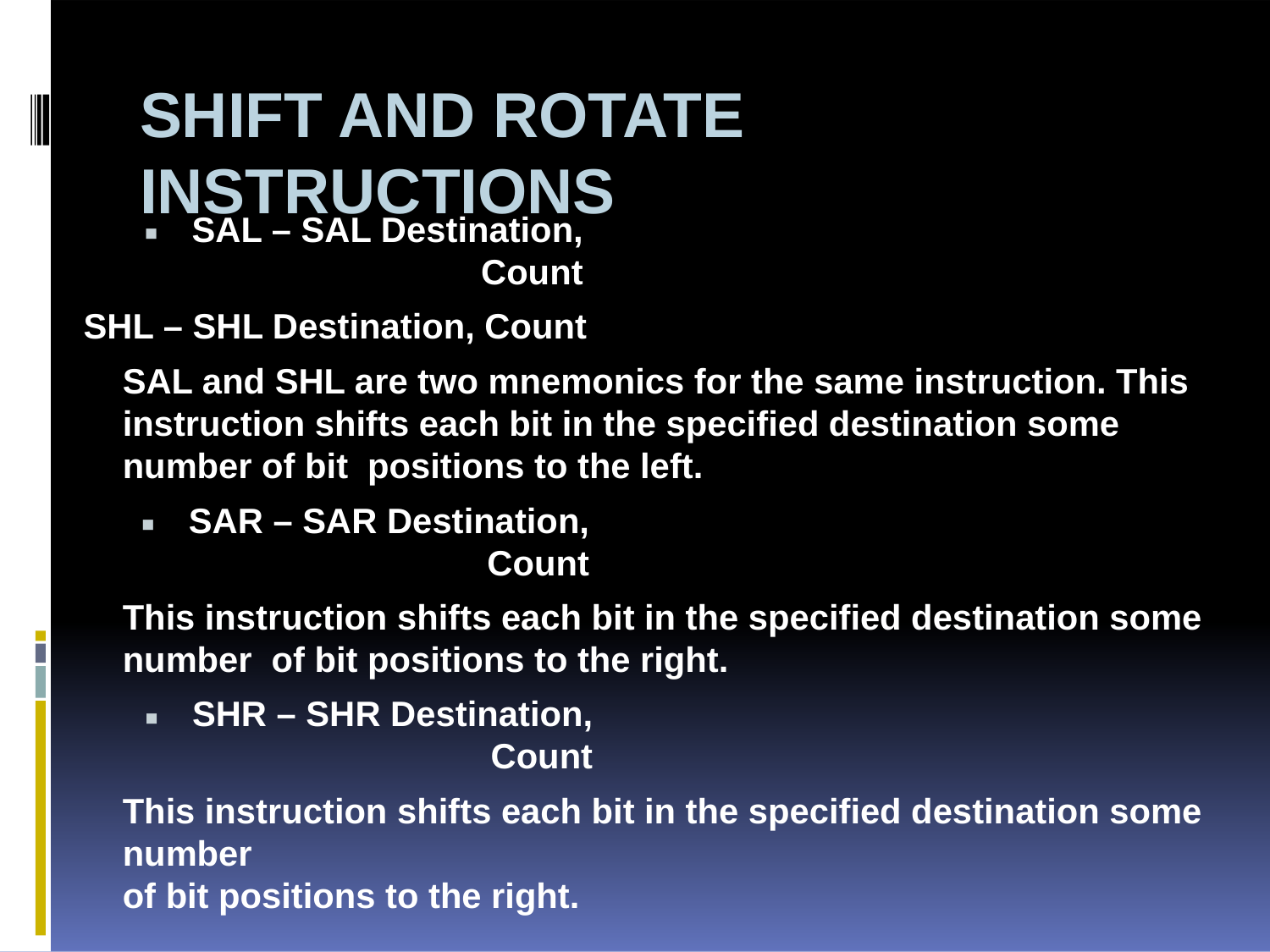

# SHIFT AND ROTATE INSTRUCTIONS
SAL – SAL Destination, Count
SHL – SHL Destination, Count
SAL and SHL are two mnemonics for the same instruction. This  instruction shifts each bit in the specified destination some number of bit  positions to the left.
SAR – SAR Destination, Count
This instruction shifts each bit in the specified destination some number  of bit positions to the right.
SHR – SHR Destination, Count
This instruction shifts each bit in the specified destination some number
of bit positions to the right.